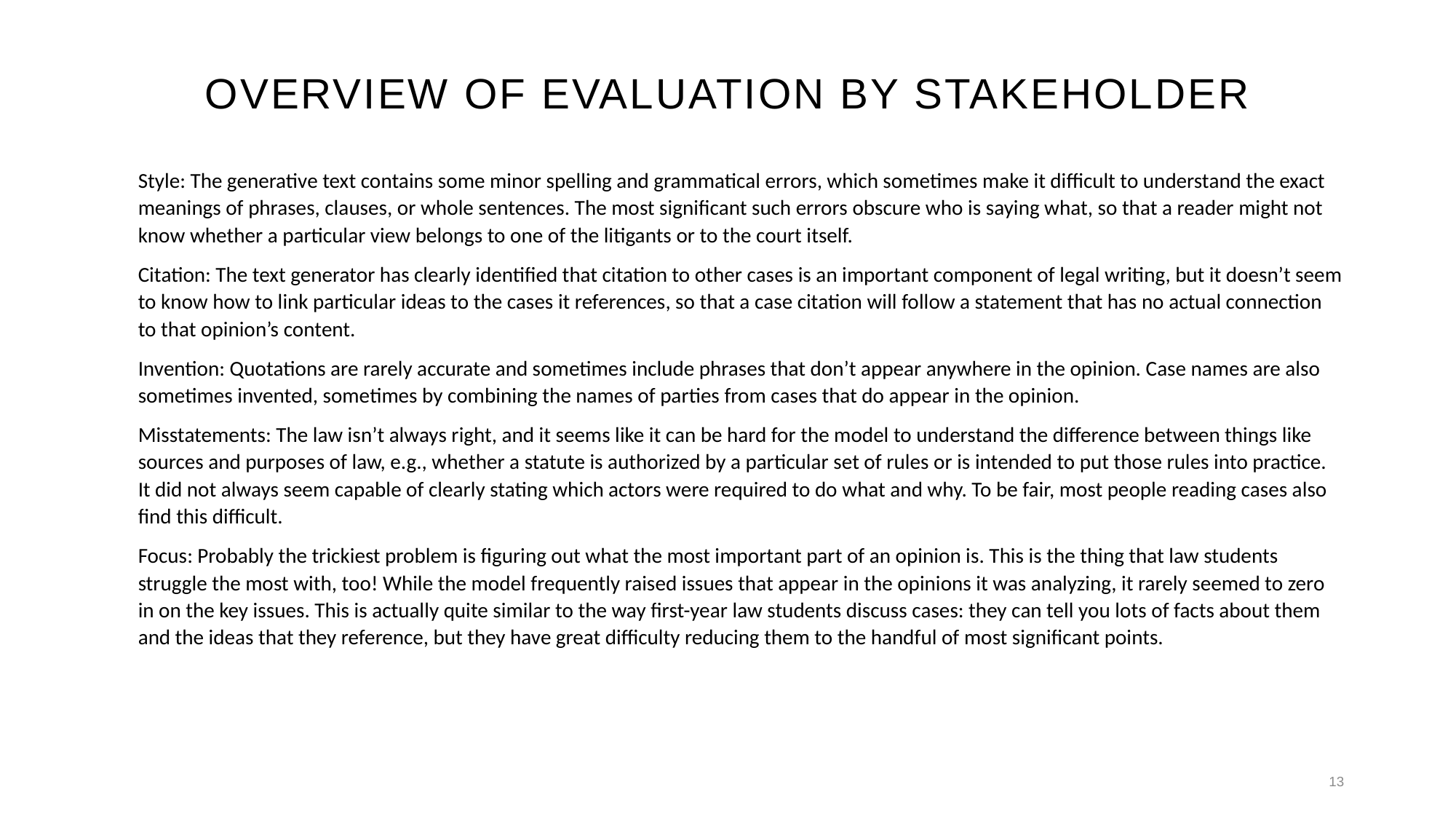

# Overview of evaluation by stakeholder
Style: The generative text contains some minor spelling and grammatical errors, which sometimes make it difficult to understand the exact meanings of phrases, clauses, or whole sentences. The most significant such errors obscure who is saying what, so that a reader might not know whether a particular view belongs to one of the litigants or to the court itself.
Citation: The text generator has clearly identified that citation to other cases is an important component of legal writing, but it doesn’t seem to know how to link particular ideas to the cases it references, so that a case citation will follow a statement that has no actual connection to that opinion’s content.
Invention: Quotations are rarely accurate and sometimes include phrases that don’t appear anywhere in the opinion. Case names are also sometimes invented, sometimes by combining the names of parties from cases that do appear in the opinion.
Misstatements: The law isn’t always right, and it seems like it can be hard for the model to understand the difference between things like sources and purposes of law, e.g., whether a statute is authorized by a particular set of rules or is intended to put those rules into practice. It did not always seem capable of clearly stating which actors were required to do what and why. To be fair, most people reading cases also find this difficult.
Focus: Probably the trickiest problem is figuring out what the most important part of an opinion is. This is the thing that law students struggle the most with, too! While the model frequently raised issues that appear in the opinions it was analyzing, it rarely seemed to zero in on the key issues. This is actually quite similar to the way first-year law students discuss cases: they can tell you lots of facts about them and the ideas that they reference, but they have great difficulty reducing them to the handful of most significant points.
13